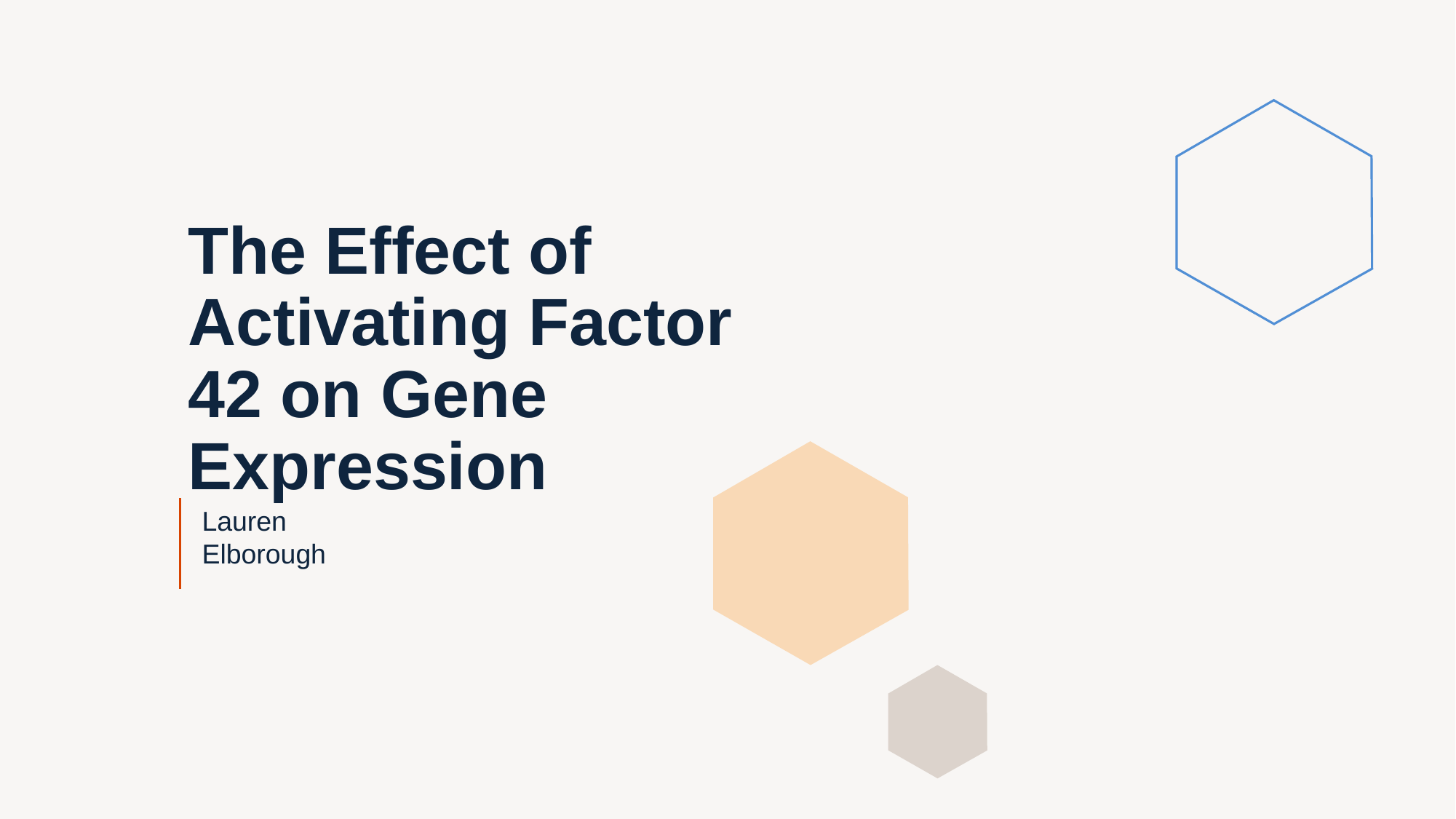

# The Effect of Activating Factor 42 on Gene Expression

Lauren Elborough